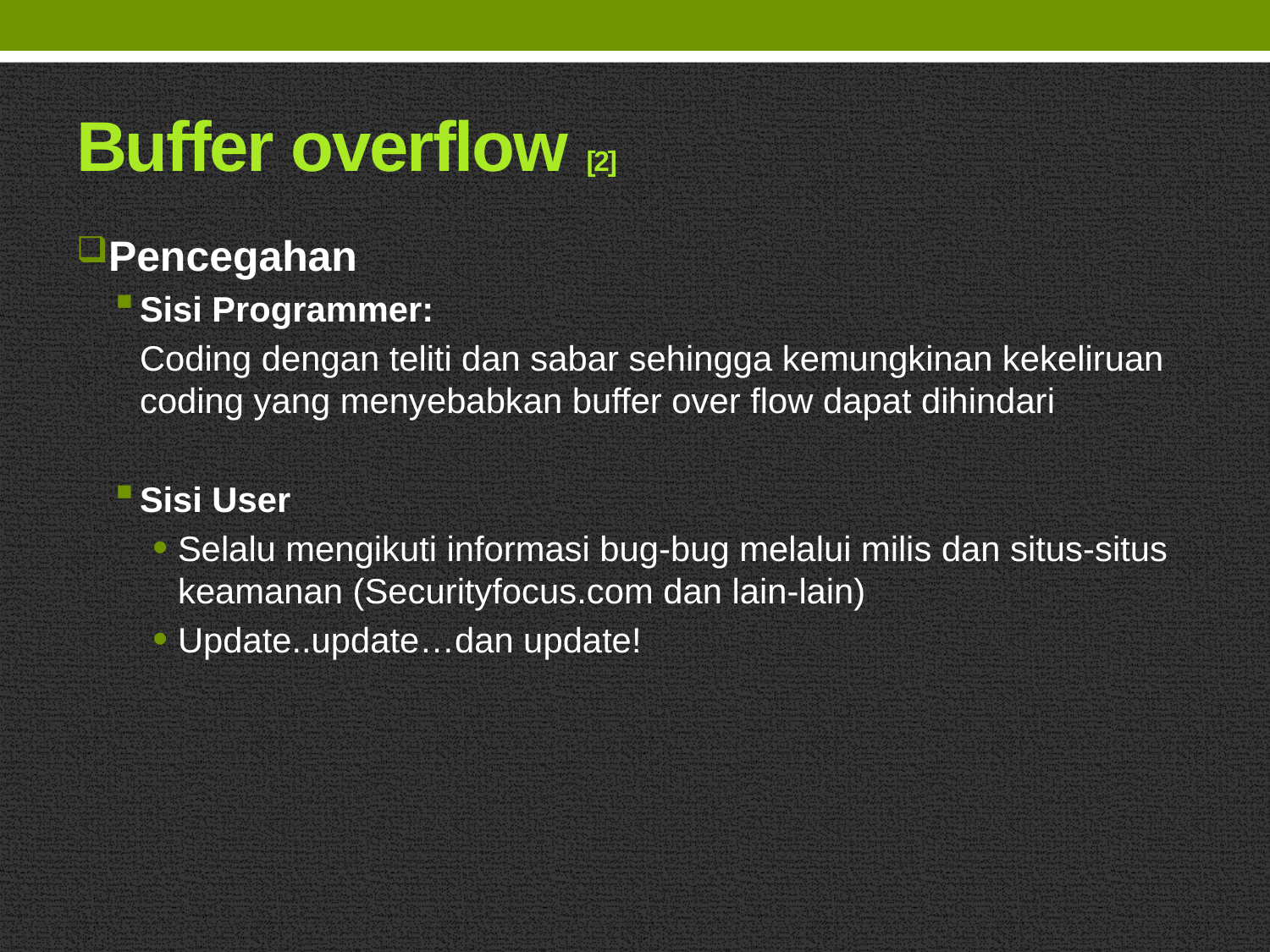

# Buffer overflow [2]
Pencegahan
Sisi Programmer:
	Coding dengan teliti dan sabar sehingga kemungkinan kekeliruan coding yang menyebabkan buffer over flow dapat dihindari

Sisi User
Selalu mengikuti informasi bug-bug melalui milis dan situs-situs keamanan (Securityfocus.com dan lain-lain)
Update..update…dan update!